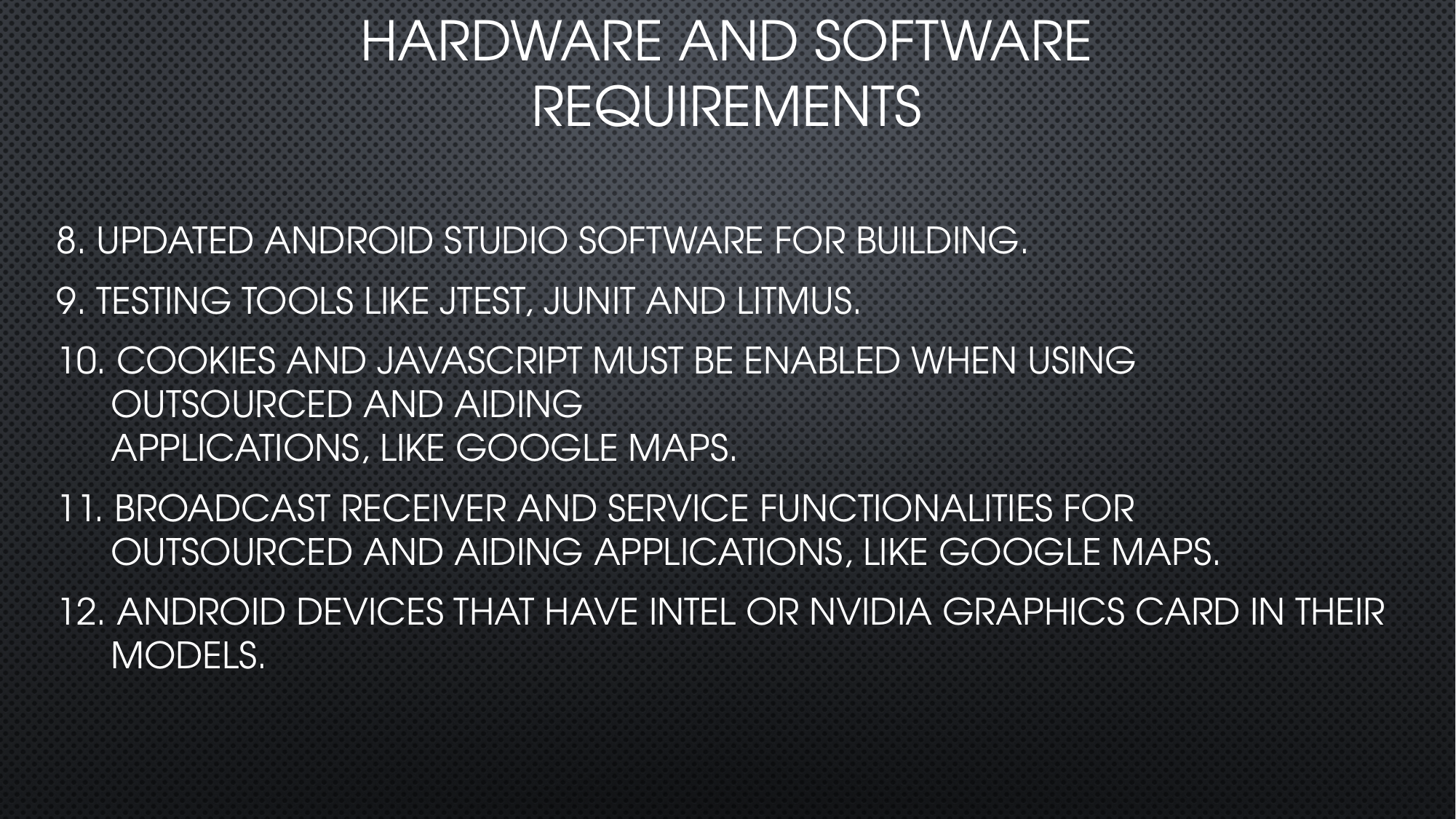

# HARDWARE and software REQUIREMENTS
8. Updated Android Studio software for building.
9. Testing tools like JTest, JUnit and Litmus.
10. Cookies and Javascript must be enabled when using outsourced and aiding
applications, like Google Maps.
11. Broadcast Receiver and service functionalities for outsourced and aiding applications, like Google Maps.
12. Android devices that have Intel or NVIDIA Graphics card in their models.